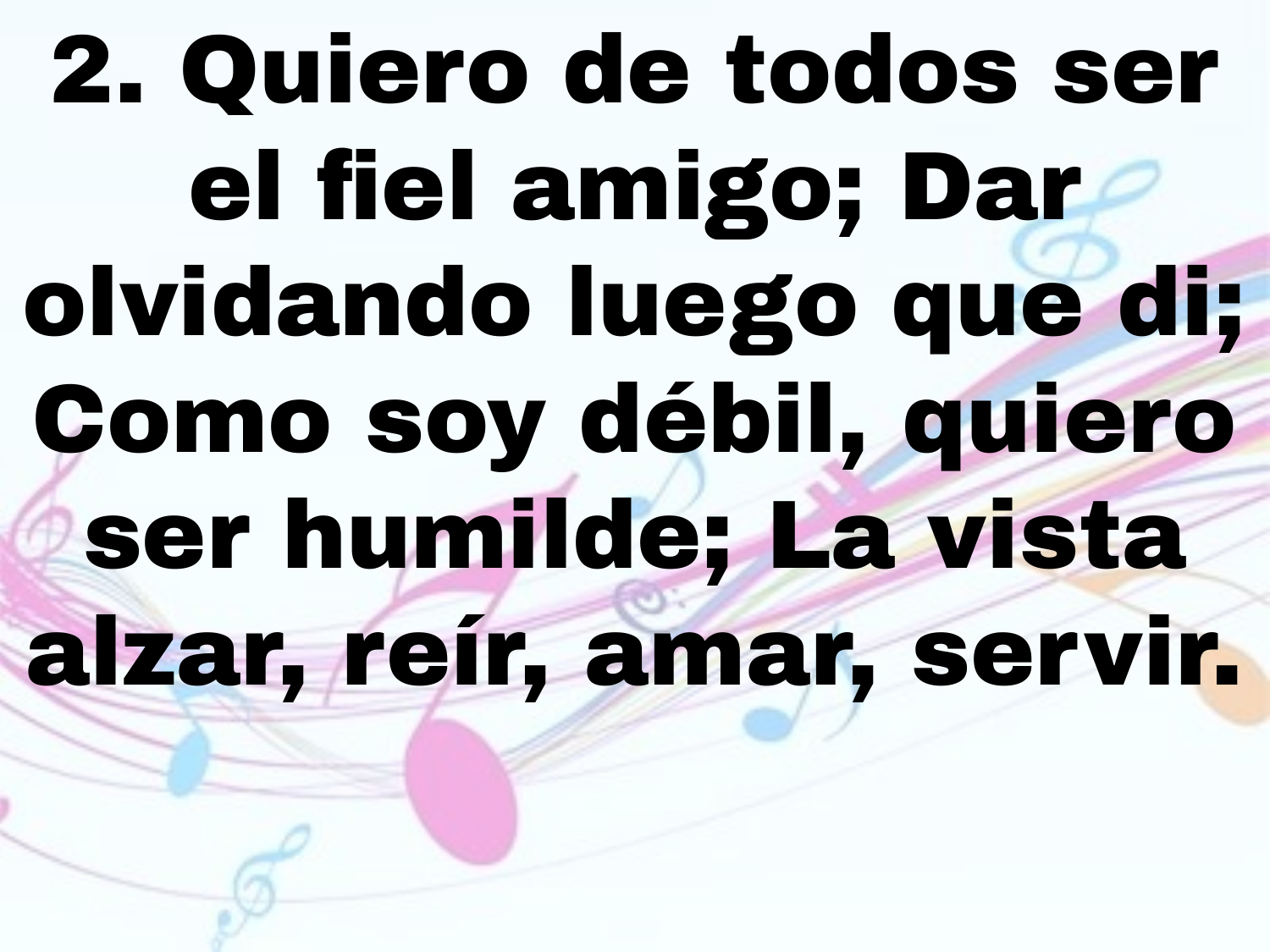

2. Quiero de todos ser el fiel amigo; Dar olvidando luego que di; Como soy débil, quiero ser humilde; La vista alzar, reír, amar, servir.